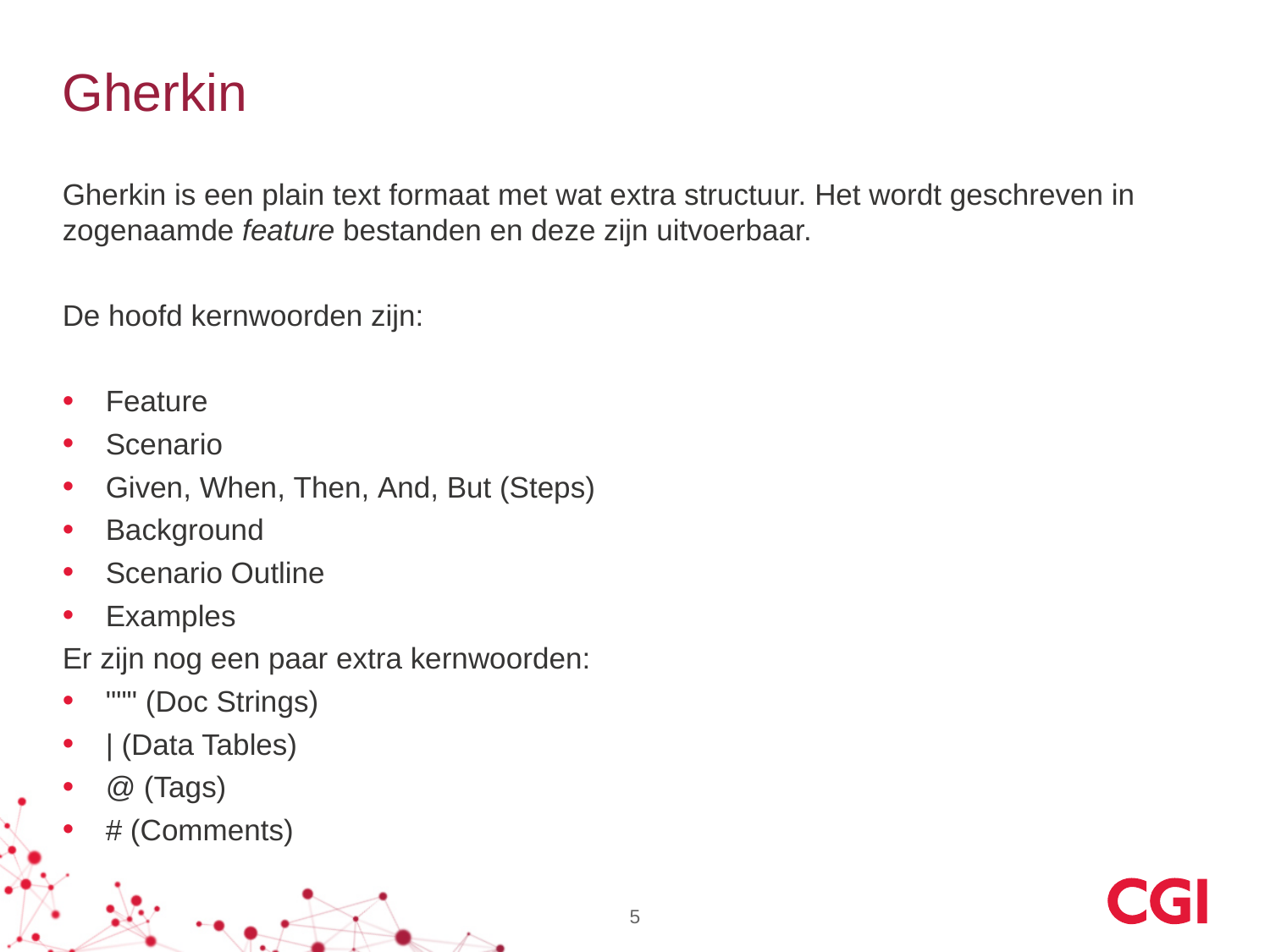

# Gherkin
Gherkin is een plain text formaat met wat extra structuur. Het wordt geschreven in zogenaamde feature bestanden en deze zijn uitvoerbaar.

De hoofd kernwoorden zijn:

Feature
Scenario
Given, When, Then, And, But (Steps)
Background
Scenario Outline
Examples
Er zijn nog een paar extra kernwoorden:
""" (Doc Strings)
| (Data Tables)
@ (Tags)
# (Comments)

5